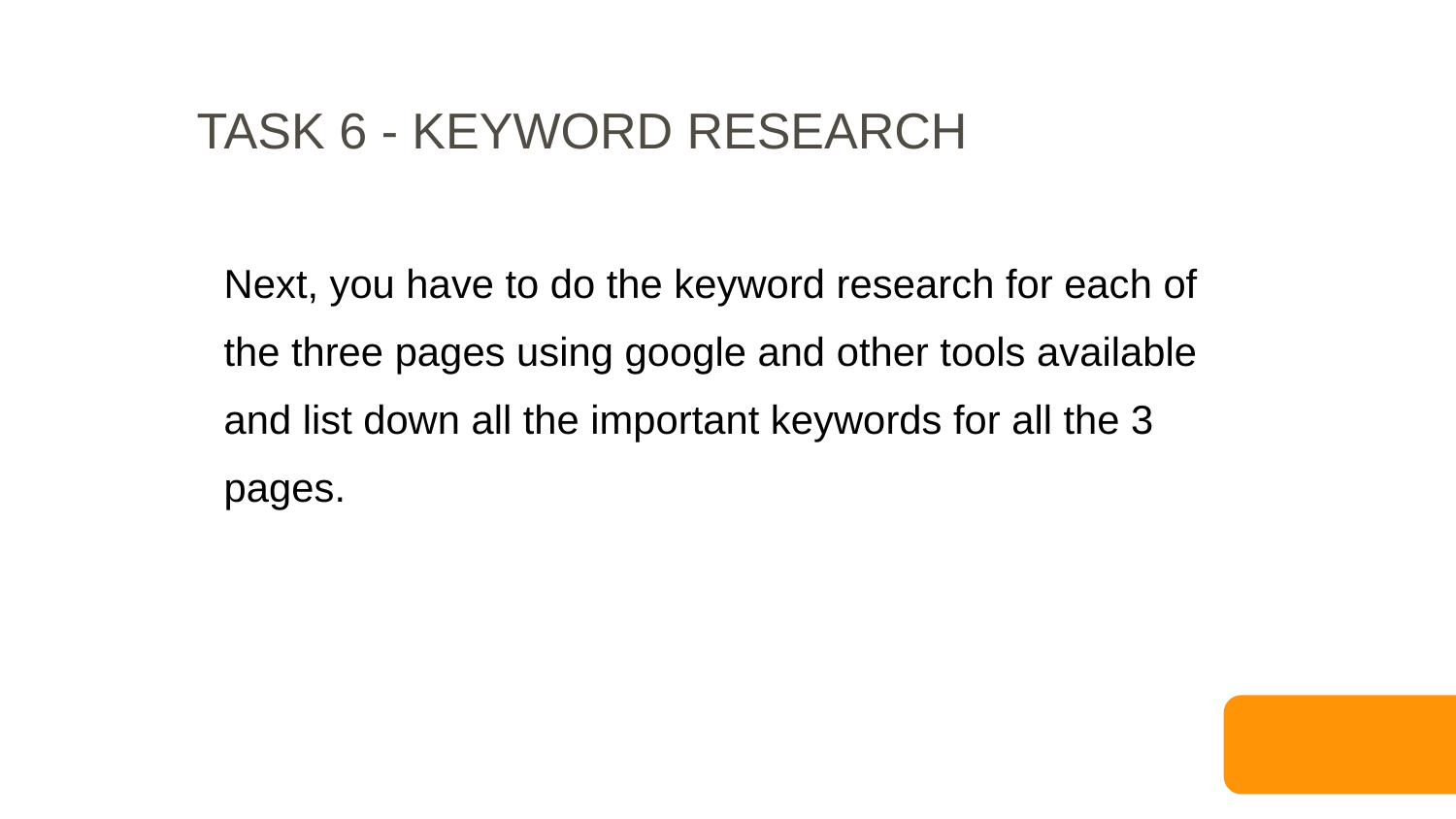

TASK 6 - KEYWORD RESEARCH
Next, you have to do the keyword research for each of the three pages using google and other tools available and list down all the important keywords for all the 3 pages.